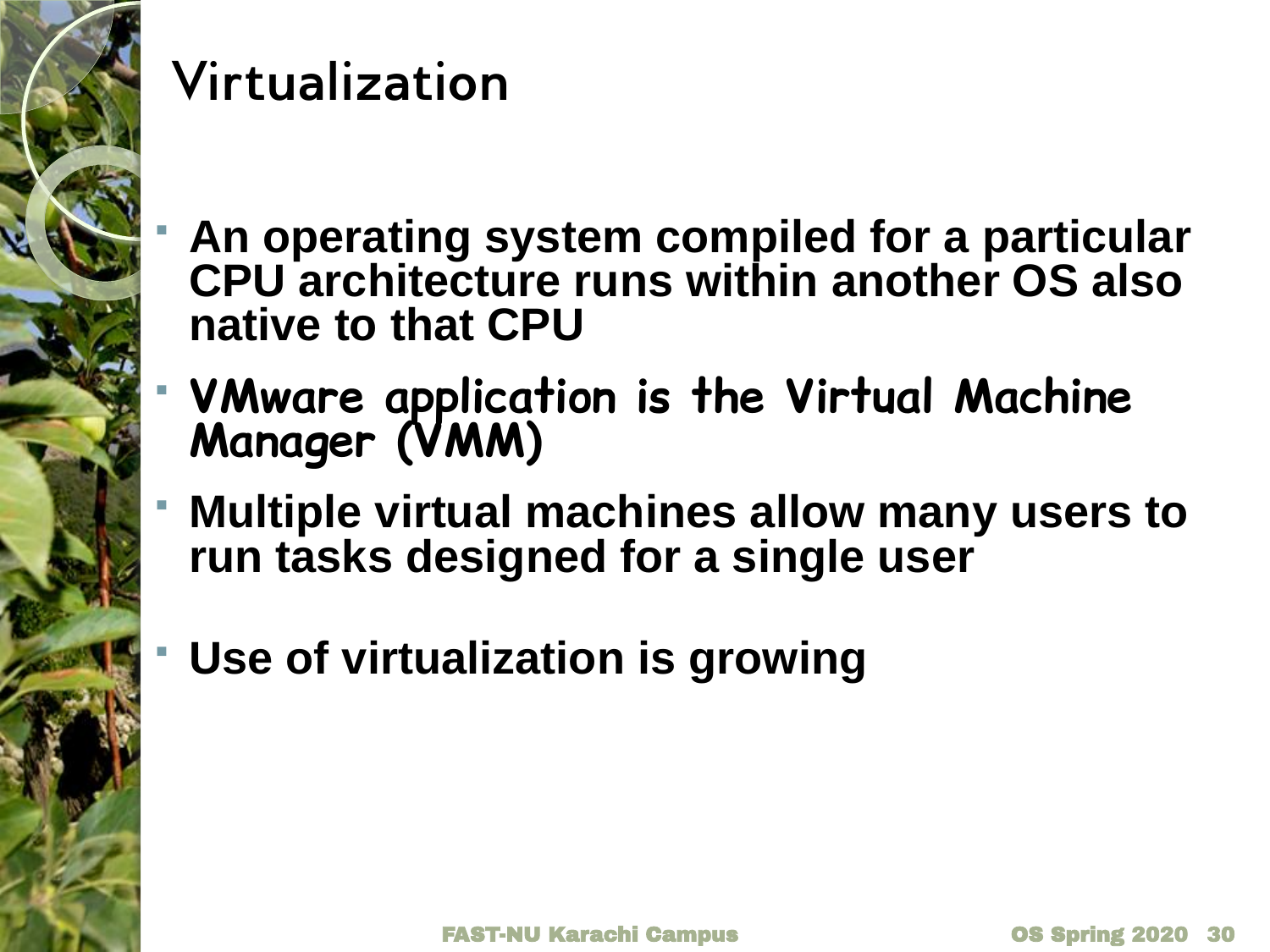

Virtualization
An operating system compiled for a particular CPU architecture runs within another OS also native to that CPU

VMware application is the Virtual Machine Manager (VMM)

Multiple virtual machines allow many users to run tasks designed for a single user

Use of virtualization is growing
FAST-NU Karachi Campus
OS Spring 2020
30